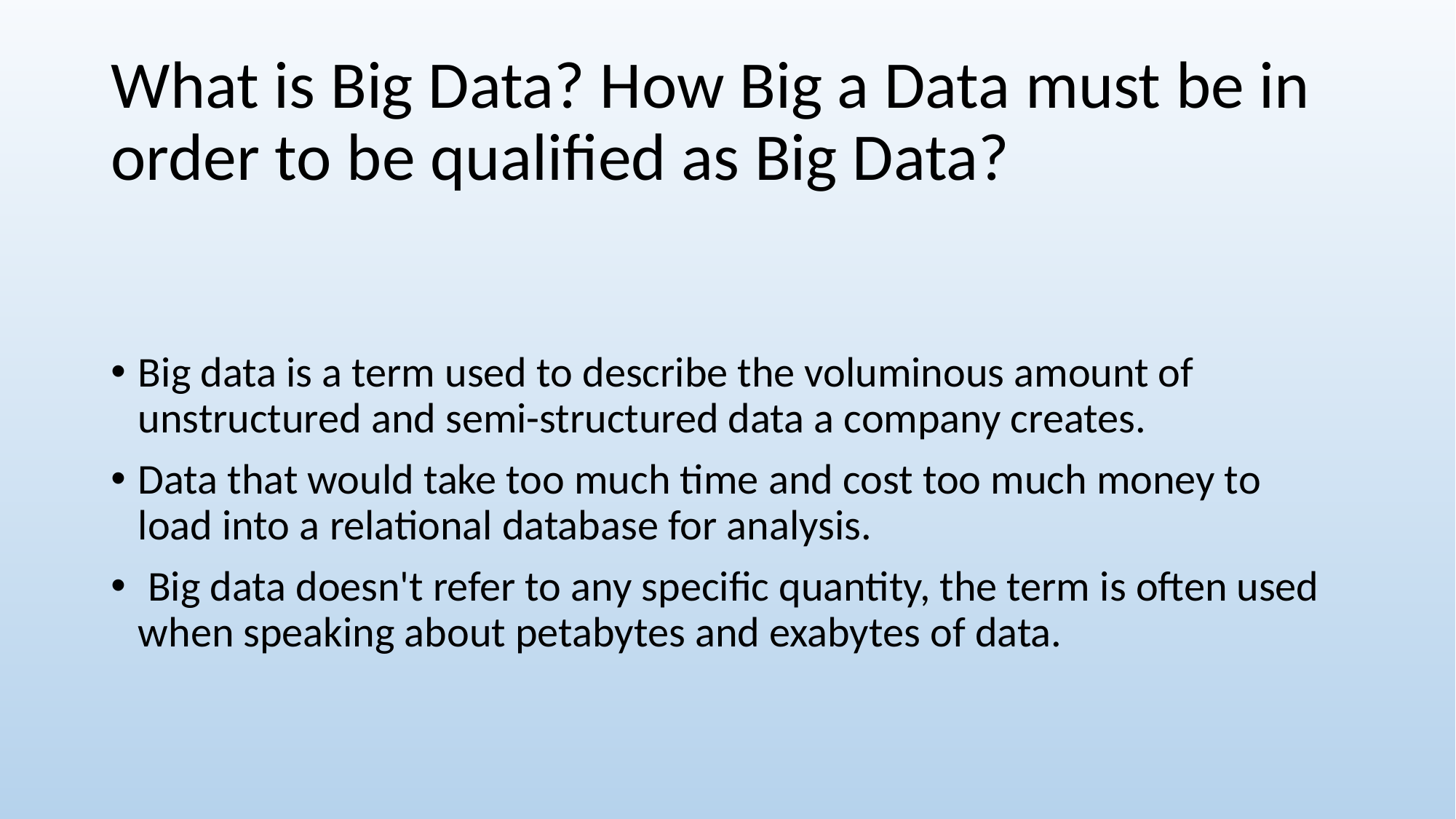

# What is Big Data? How Big a Data must be in order to be qualified as Big Data?

Big data is a term used to describe the voluminous amount of unstructured and semi-structured data a company creates.
Data that would take too much time and cost too much money to load into a relational database for analysis.
 Big data doesn't refer to any specific quantity, the term is often used when speaking about petabytes and exabytes of data.